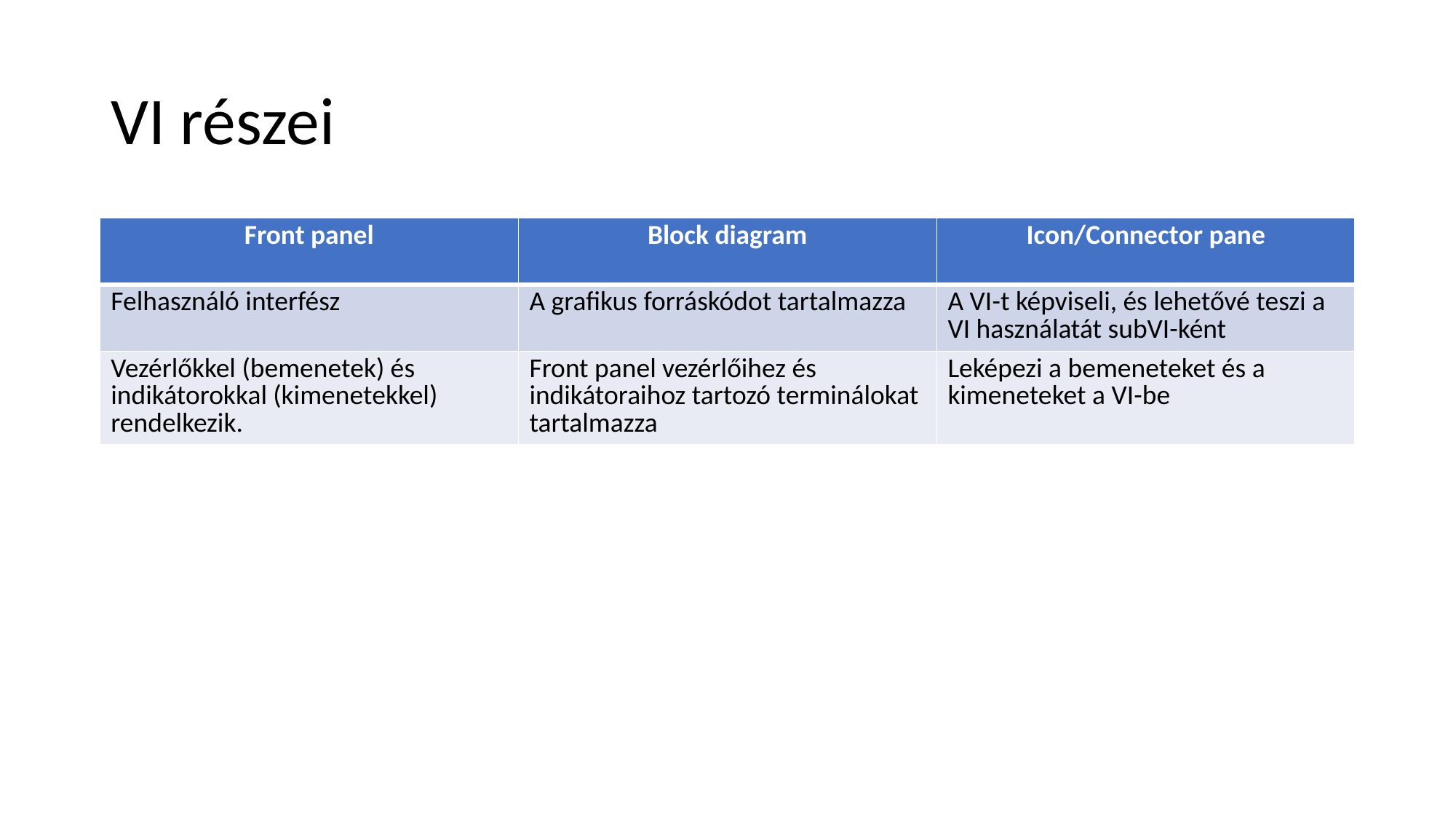

# VI részei
| Front panel | Block diagram | Icon/Connector pane |
| --- | --- | --- |
| Felhasználó interfész | A grafikus forráskódot tartalmazza | A VI-t képviseli, és lehetővé teszi a VI használatát subVI-ként |
| Vezérlőkkel (bemenetek) és indikátorokkal (kimenetekkel) rendelkezik. | Front panel vezérlőihez és indikátoraihoz tartozó terminálokat tartalmazza | Leképezi a bemeneteket és a kimeneteket a VI-be |